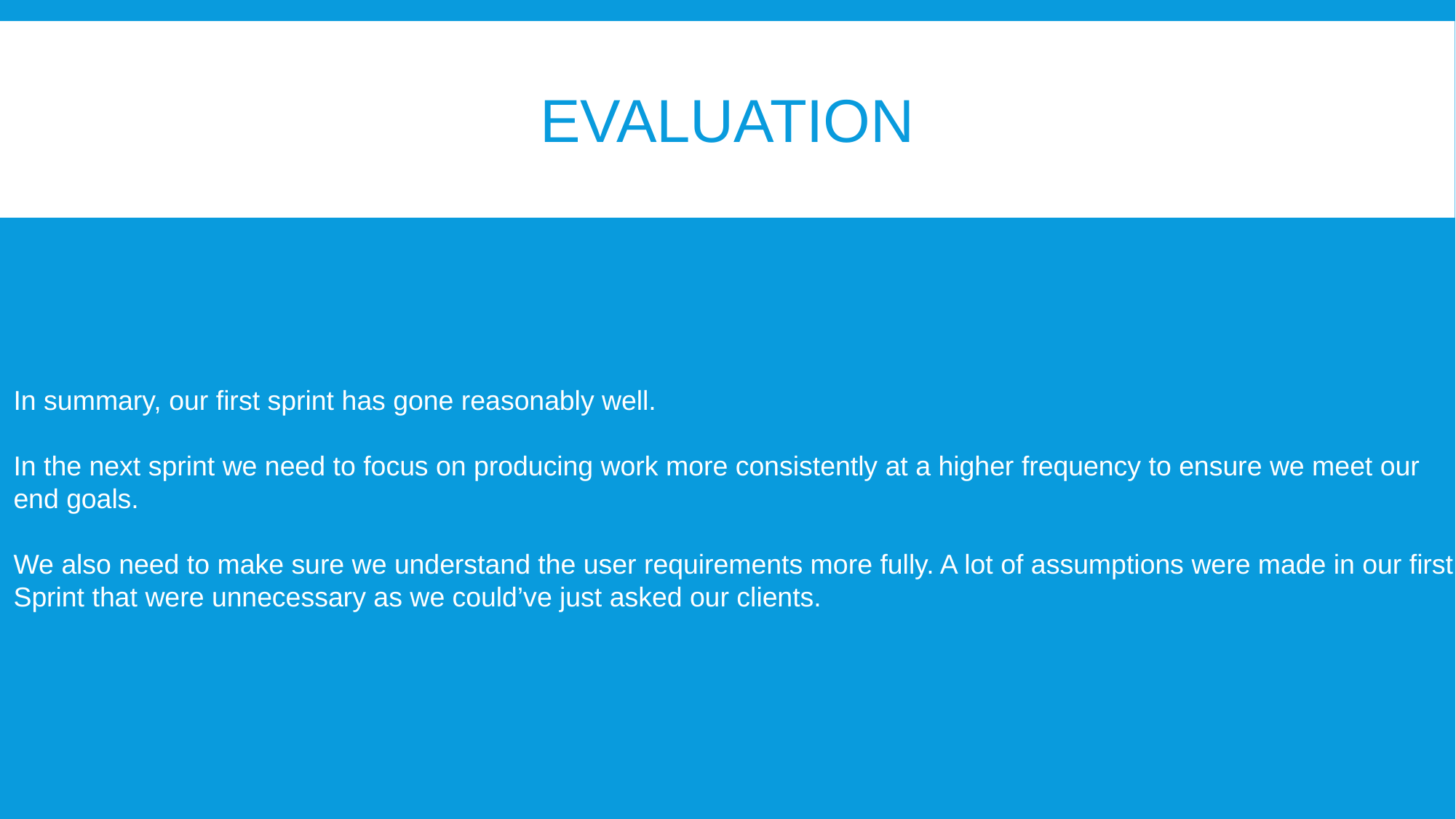

# Evaluation
In summary, our first sprint has gone reasonably well.

In the next sprint we need to focus on producing work more consistently at a higher frequency to ensure we meet our
end goals.

We also need to make sure we understand the user requirements more fully. A lot of assumptions were made in our first
Sprint that were unnecessary as we could’ve just asked our clients.